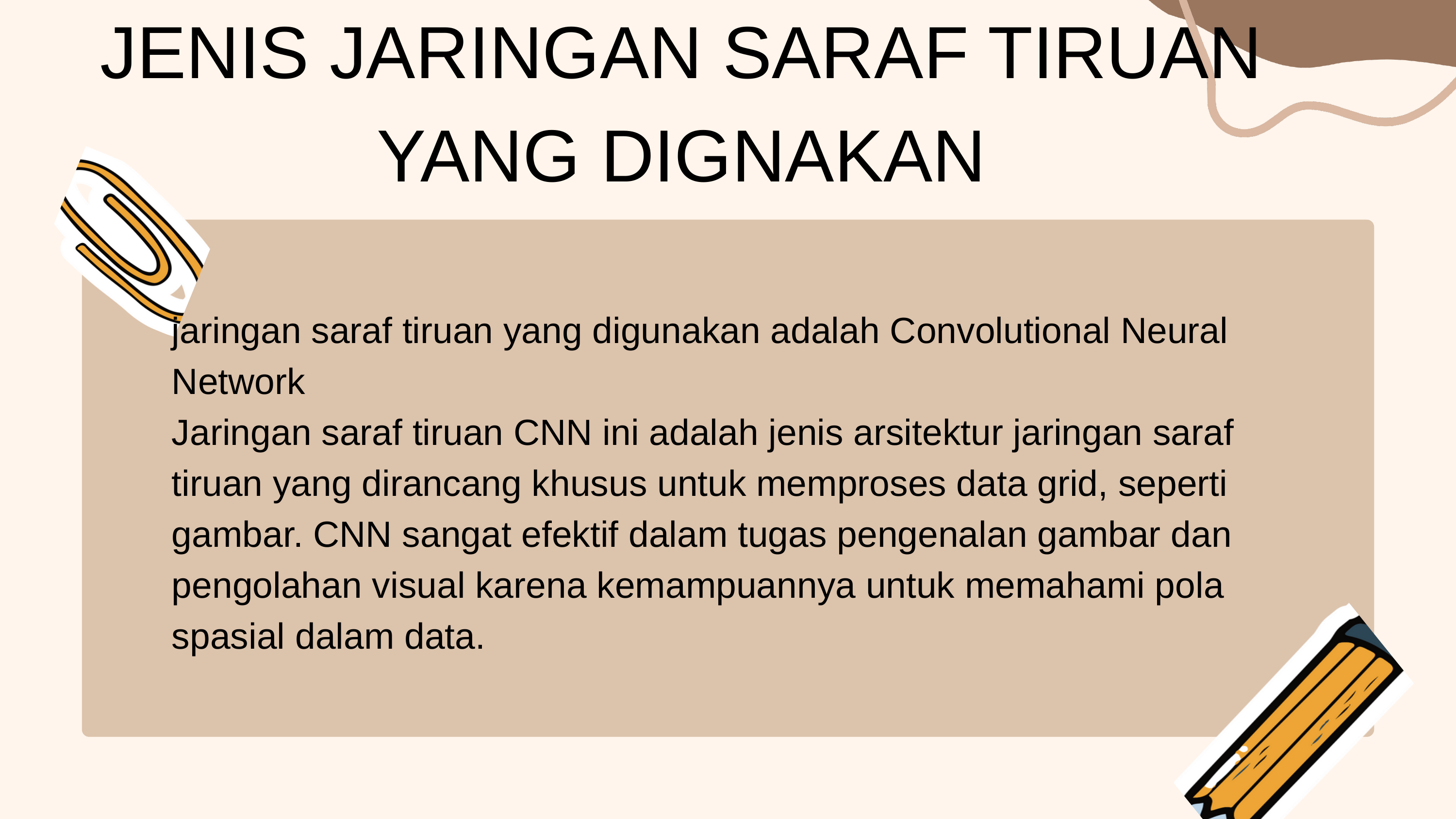

JENIS JARINGAN SARAF TIRUAN YANG DIGNAKAN

jaringan saraf tiruan yang digunakan adalah Convolutional Neural Network
Jaringan saraf tiruan CNN ini adalah jenis arsitektur jaringan saraf tiruan yang dirancang khusus untuk memproses data grid, seperti gambar. CNN sangat efektif dalam tugas pengenalan gambar dan pengolahan visual karena kemampuannya untuk memahami pola spasial dalam data.